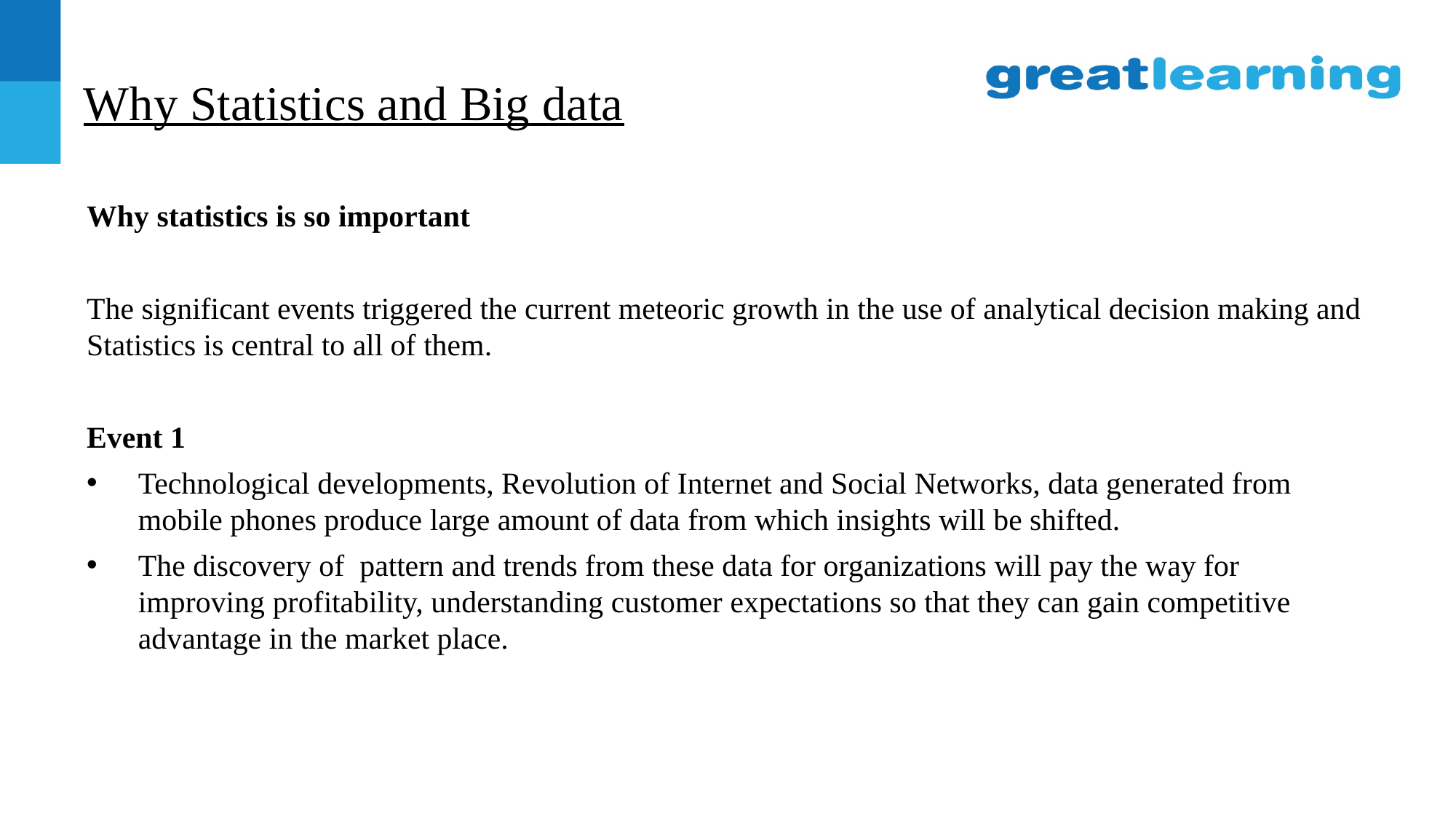

# Why Statistics and Big data
Why statistics is so important

The significant events triggered the current meteoric growth in the use of analytical decision making and Statistics is central to all of them.

Event 1
Technological developments, Revolution of Internet and Social Networks, data generated from mobile phones produce large amount of data from which insights will be shifted.
The discovery of  pattern and trends from these data for organizations will pay the way for improving profitability, understanding customer expectations so that they can gain competitive advantage in the market place.